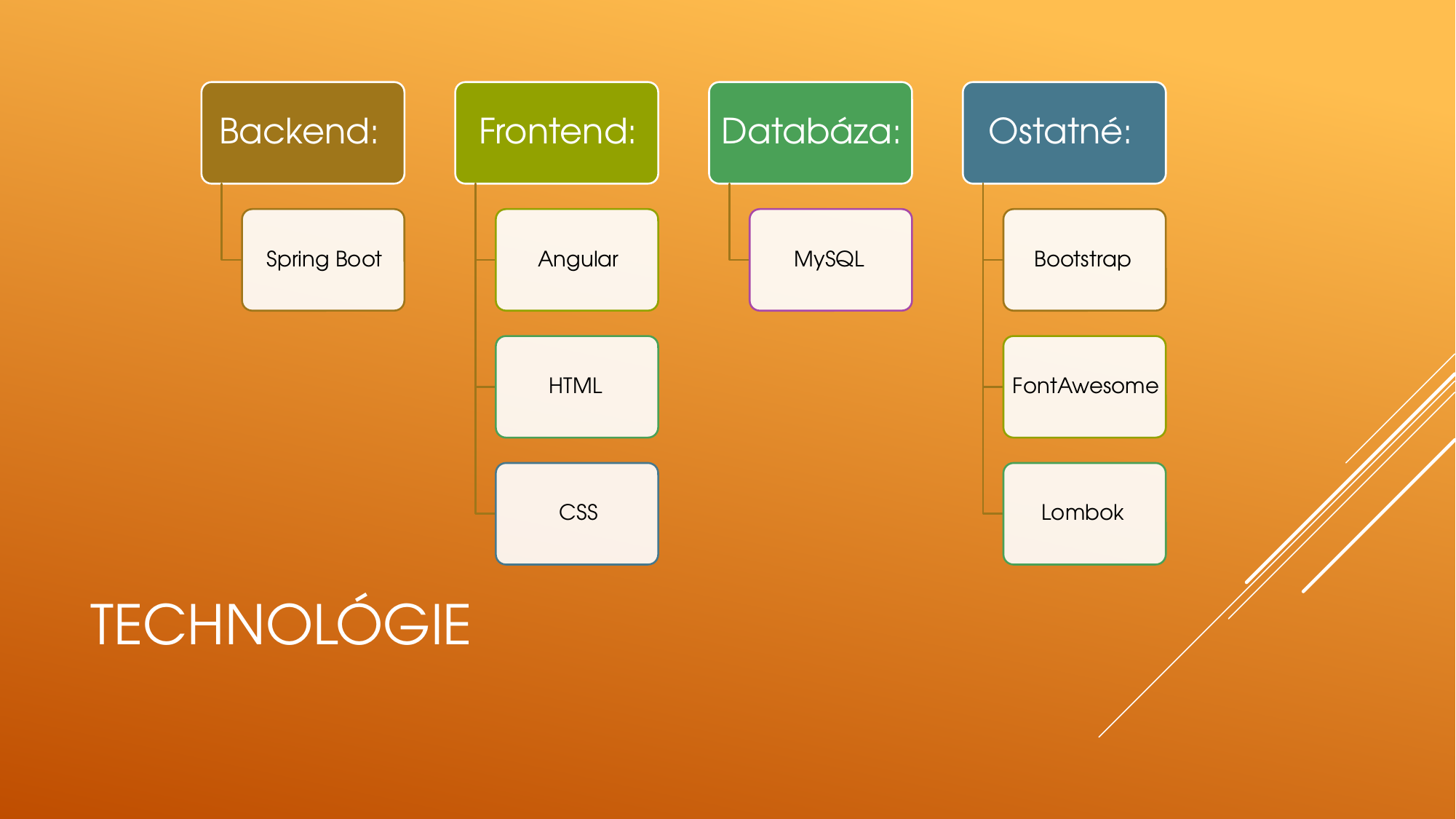

Backend:
Spring Boot
Frontend:
Angular
HTML
CSS
Databáza:
MySQL
Ostatné:
Bootstrap
FontAwesome
Lombok
# Technológie